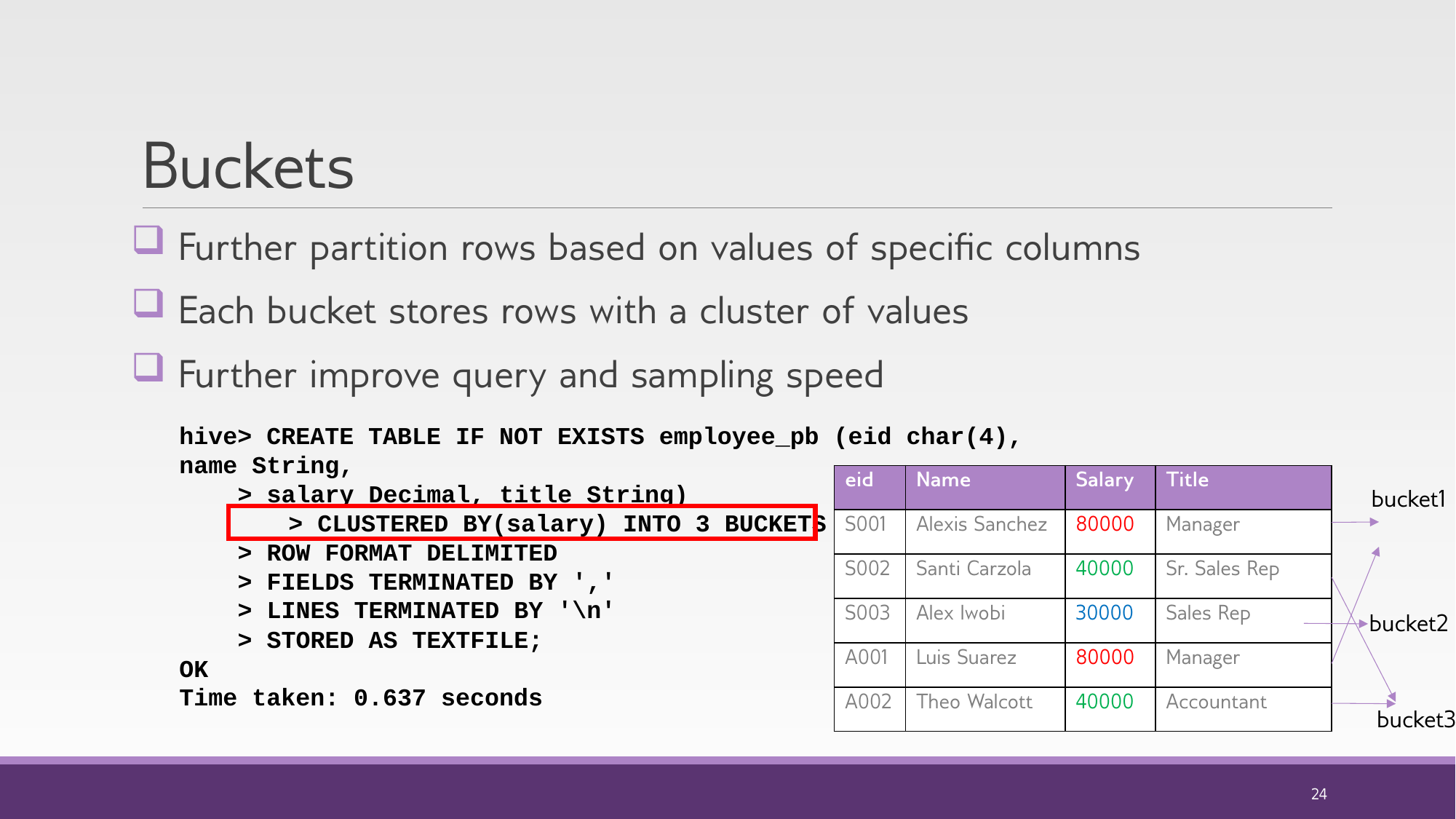

# Buckets
 Further partition rows based on values of specific columns
 Each bucket stores rows with a cluster of values
 Further improve query and sampling speed

hive> CREATE TABLE IF NOT EXISTS employee_pb (eid char(4), name String,
    > salary Decimal, title String)
	> CLUSTERED BY(salary) INTO 3 BUCKETS
    > ROW FORMAT DELIMITED
    > FIELDS TERMINATED BY ','
    > LINES TERMINATED BY '\n'
    > STORED AS TEXTFILE;
OK
Time taken: 0.637 seconds
| eid | Name | Salary | Title |
| --- | --- | --- | --- |
| S001 | Alexis Sanchez | 80000 | Manager |
| S002 | Santi Carzola | 40000 | Sr. Sales Rep |
| S003 | Alex Iwobi | 30000 | Sales Rep |
| A001 | Luis Suarez | 80000 | Manager |
| A002 | Theo Walcott | 40000 | Accountant |
bucket1

bucket2
bucket3
24